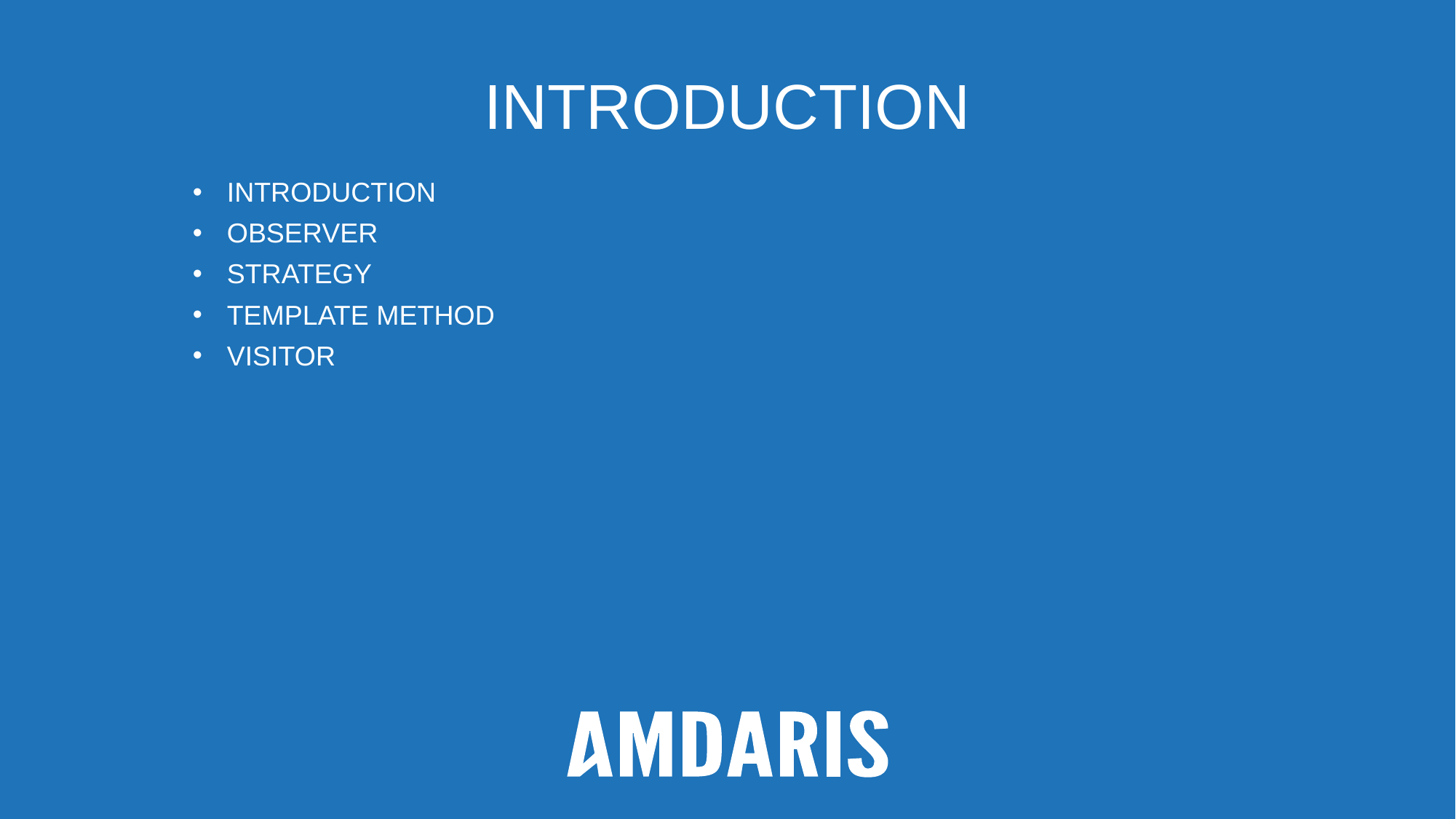

# Introduction
Introduction
Observer
Strategy
Template method
visitor